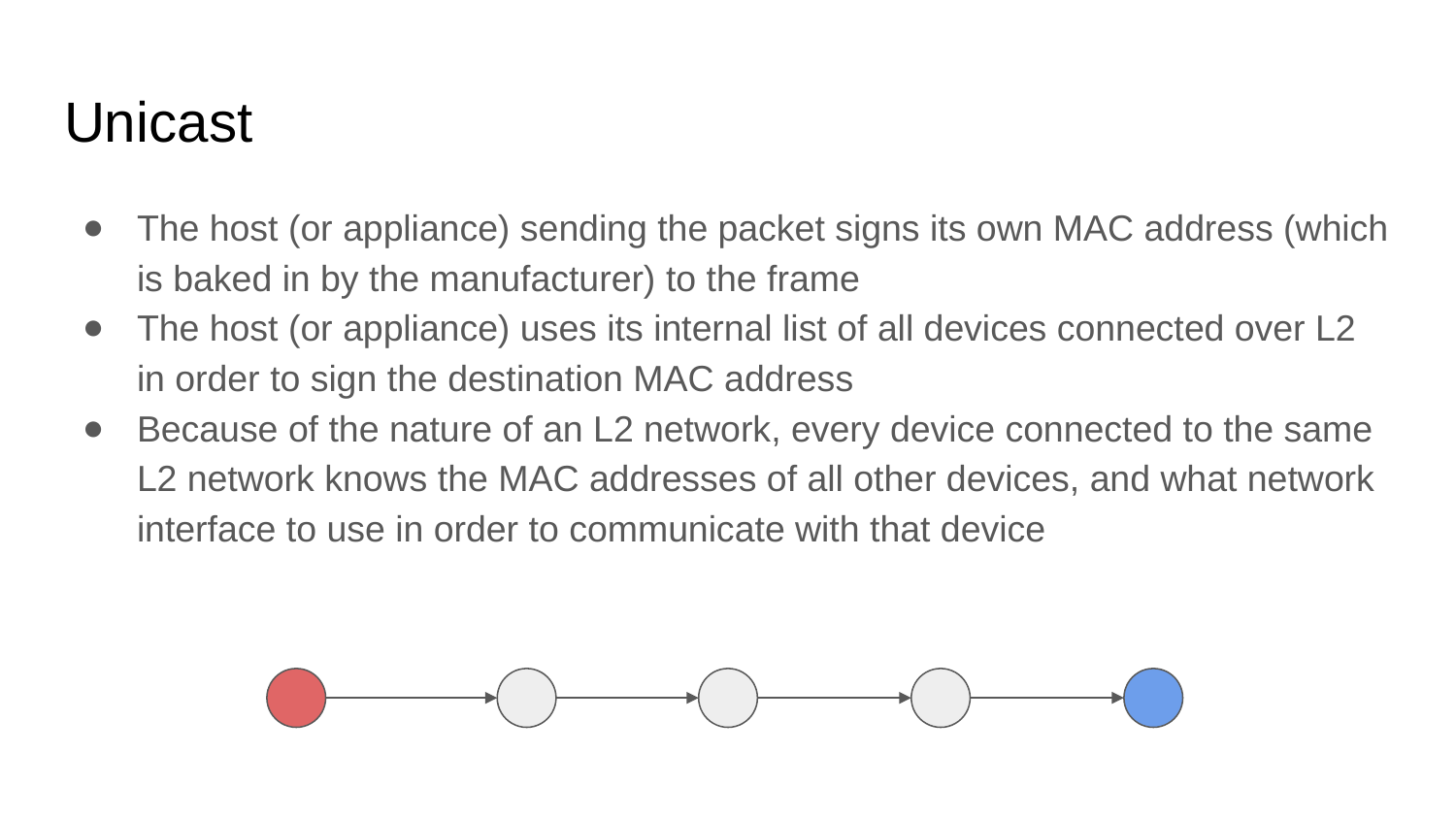

# Unicast
The host (or appliance) sending the packet signs its own MAC address (which is baked in by the manufacturer) to the frame
The host (or appliance) uses its internal list of all devices connected over L2 in order to sign the destination MAC address
Because of the nature of an L2 network, every device connected to the same L2 network knows the MAC addresses of all other devices, and what network interface to use in order to communicate with that device